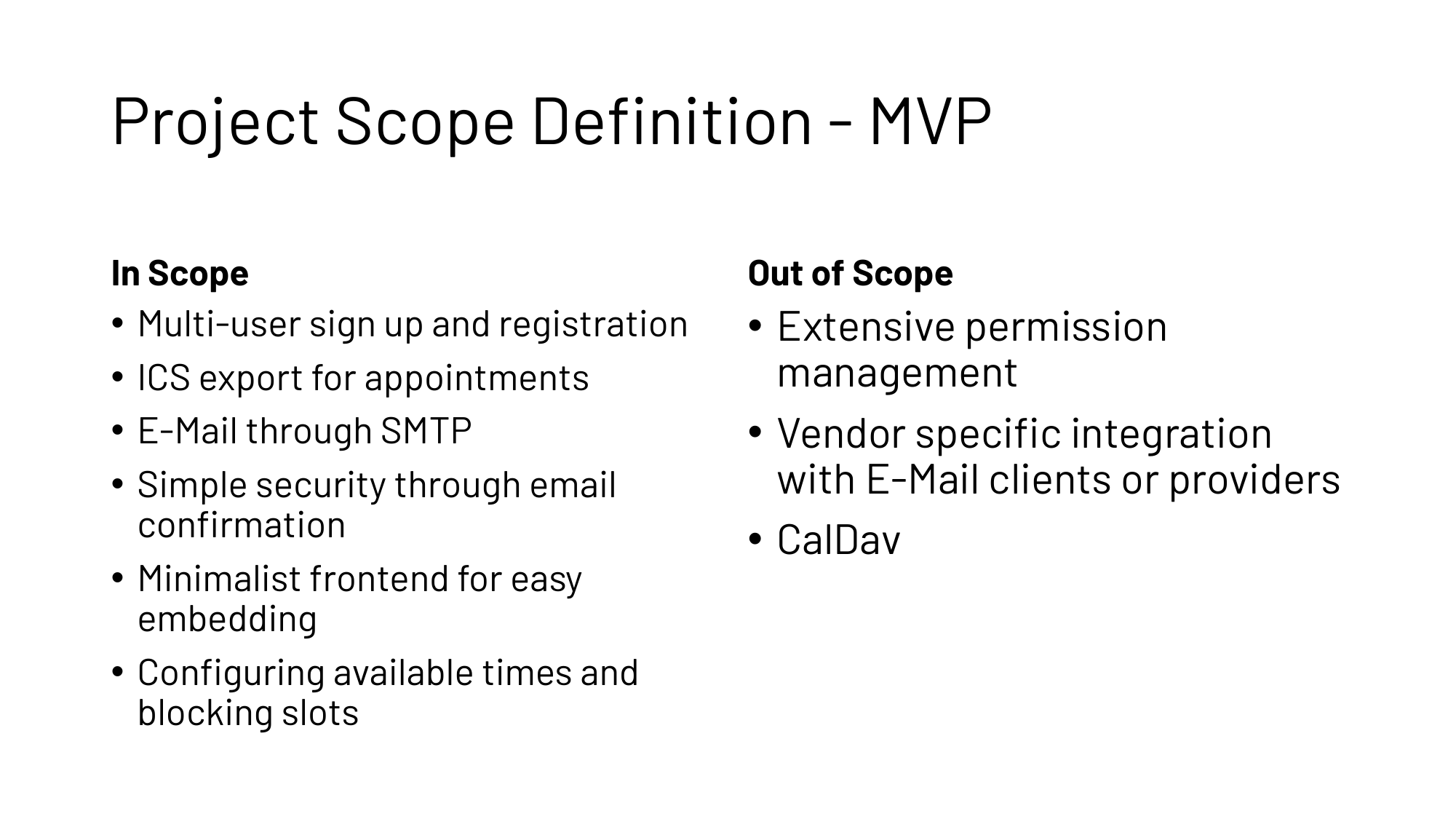

# Project Scope Definition - MVP
In Scope
Out of Scope
Multi-user sign up and registration
ICS export for appointments
E-Mail through SMTP
Simple security through email confirmation
Minimalist frontend for easy embedding
Configuring available times and blocking slots
Extensive permission management
Vendor specific integration with E-Mail clients or providers
CalDav